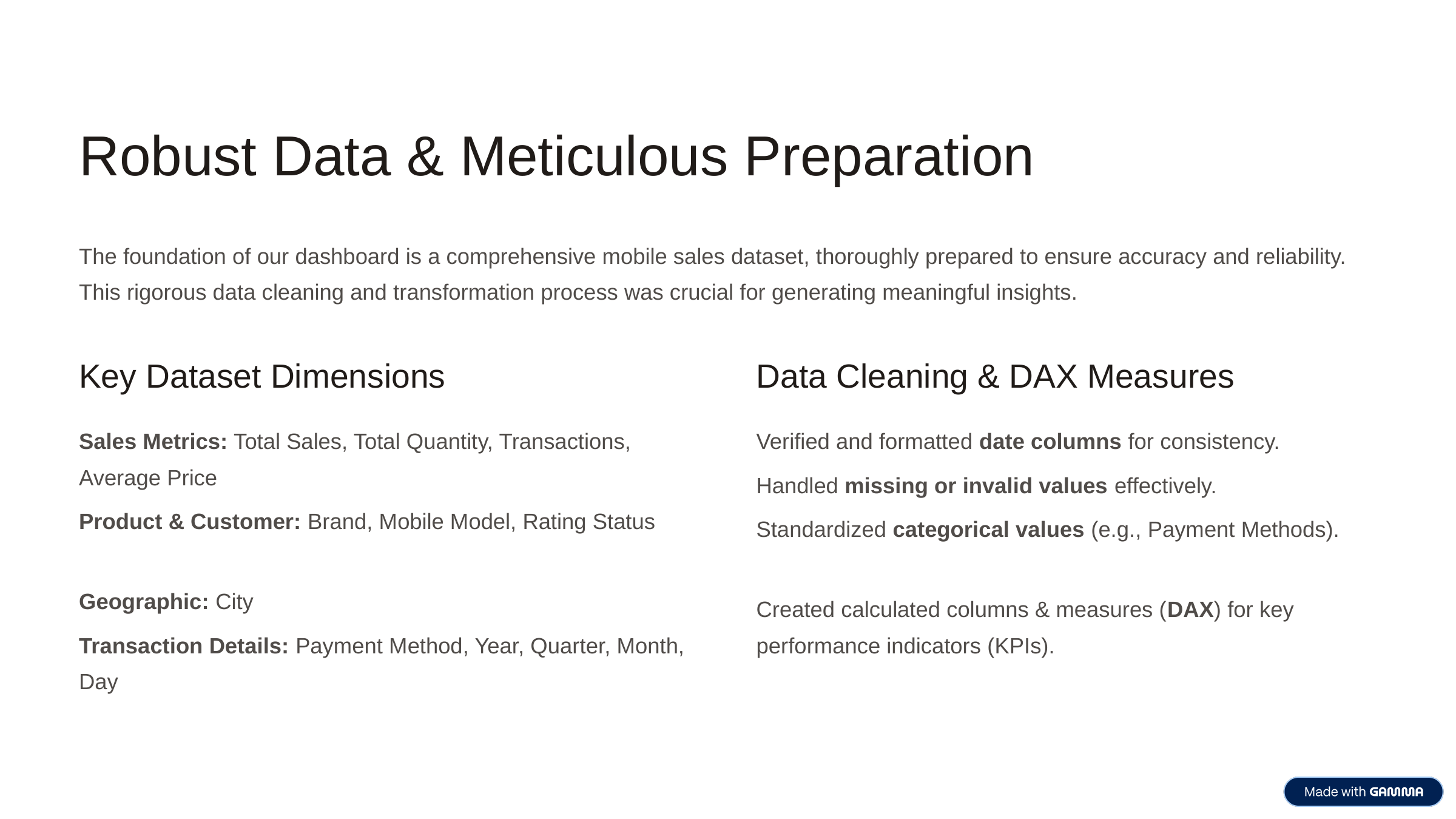

Robust Data & Meticulous Preparation
The foundation of our dashboard is a comprehensive mobile sales dataset, thoroughly prepared to ensure accuracy and reliability. This rigorous data cleaning and transformation process was crucial for generating meaningful insights.
Key Dataset Dimensions
Data Cleaning & DAX Measures
Sales Metrics: Total Sales, Total Quantity, Transactions, Average Price
Verified and formatted date columns for consistency.
Handled missing or invalid values effectively.
Product & Customer: Brand, Mobile Model, Rating Status
Standardized categorical values (e.g., Payment Methods).
Geographic: City
Created calculated columns & measures (DAX) for key performance indicators (KPIs).
Transaction Details: Payment Method, Year, Quarter, Month, Day